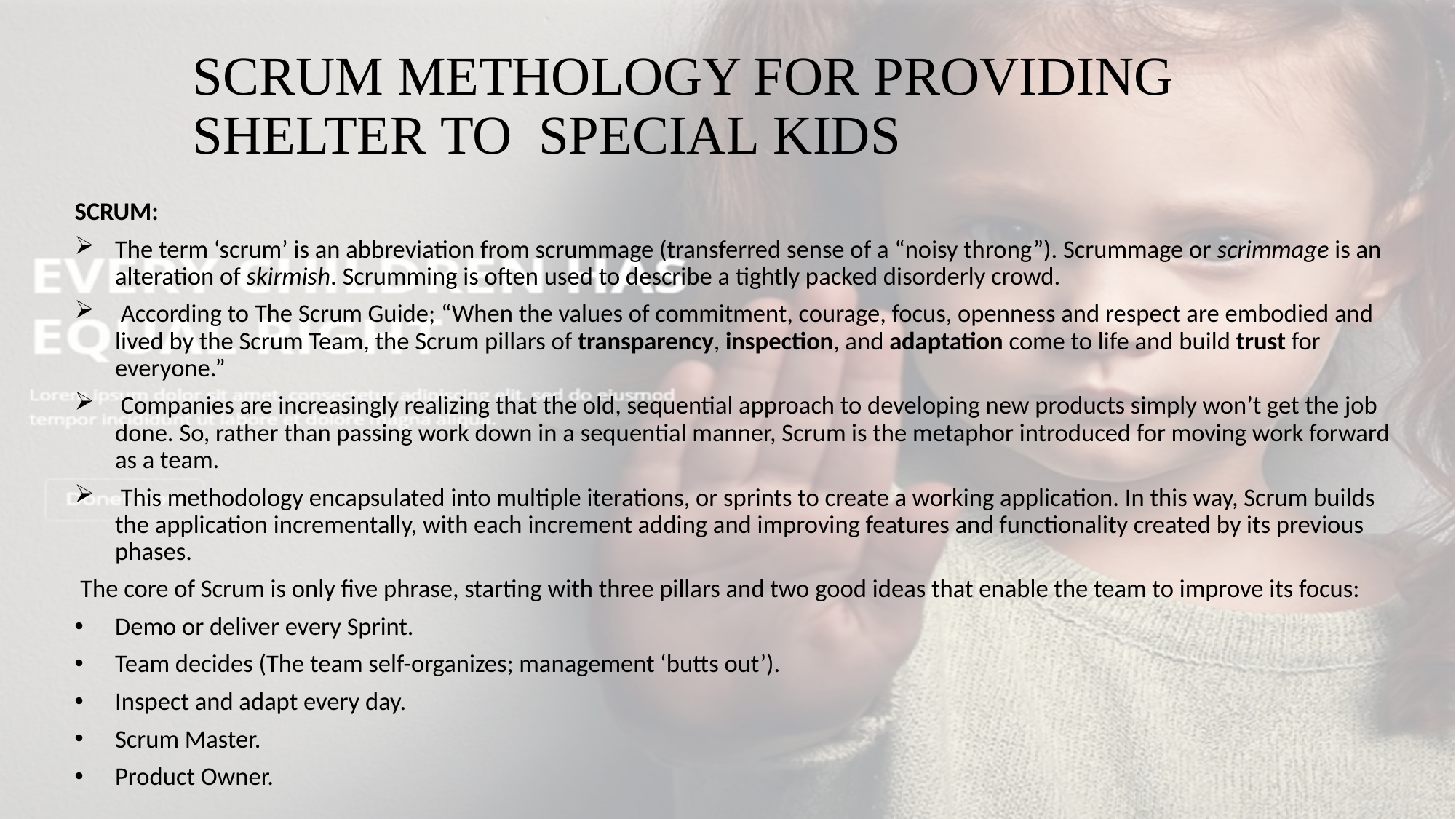

# SCRUM METHOLOGY FOR PROVIDING SHELTER TO  SPECIAL KIDS
SCRUM:
The term ‘scrum’ is an abbreviation from scrummage (transferred sense of a “noisy throng”). Scrummage or scrimmage is an alteration of skirmish. Scrumming is often used to describe a tightly packed disorderly crowd.
 According to The Scrum Guide; “When the values of commitment, courage, focus, openness and respect are embodied and lived by the Scrum Team, the Scrum pillars of transparency, inspection, and adaptation come to life and build trust for everyone.”
 Companies are increasingly realizing that the old, sequential approach to developing new products simply won’t get the job done. So, rather than passing work down in a sequential manner, Scrum is the metaphor introduced for moving work forward as a team.
 This methodology encapsulated into multiple iterations, or sprints to create a working application. In this way, Scrum builds the application incrementally, with each increment adding and improving features and functionality created by its previous phases.
 The core of Scrum is only five phrase, starting with three pillars and two good ideas that enable the team to improve its focus:
Demo or deliver every Sprint.
Team decides (The team self-organizes; management ‘butts out’).
Inspect and adapt every day.
Scrum Master.
Product Owner.